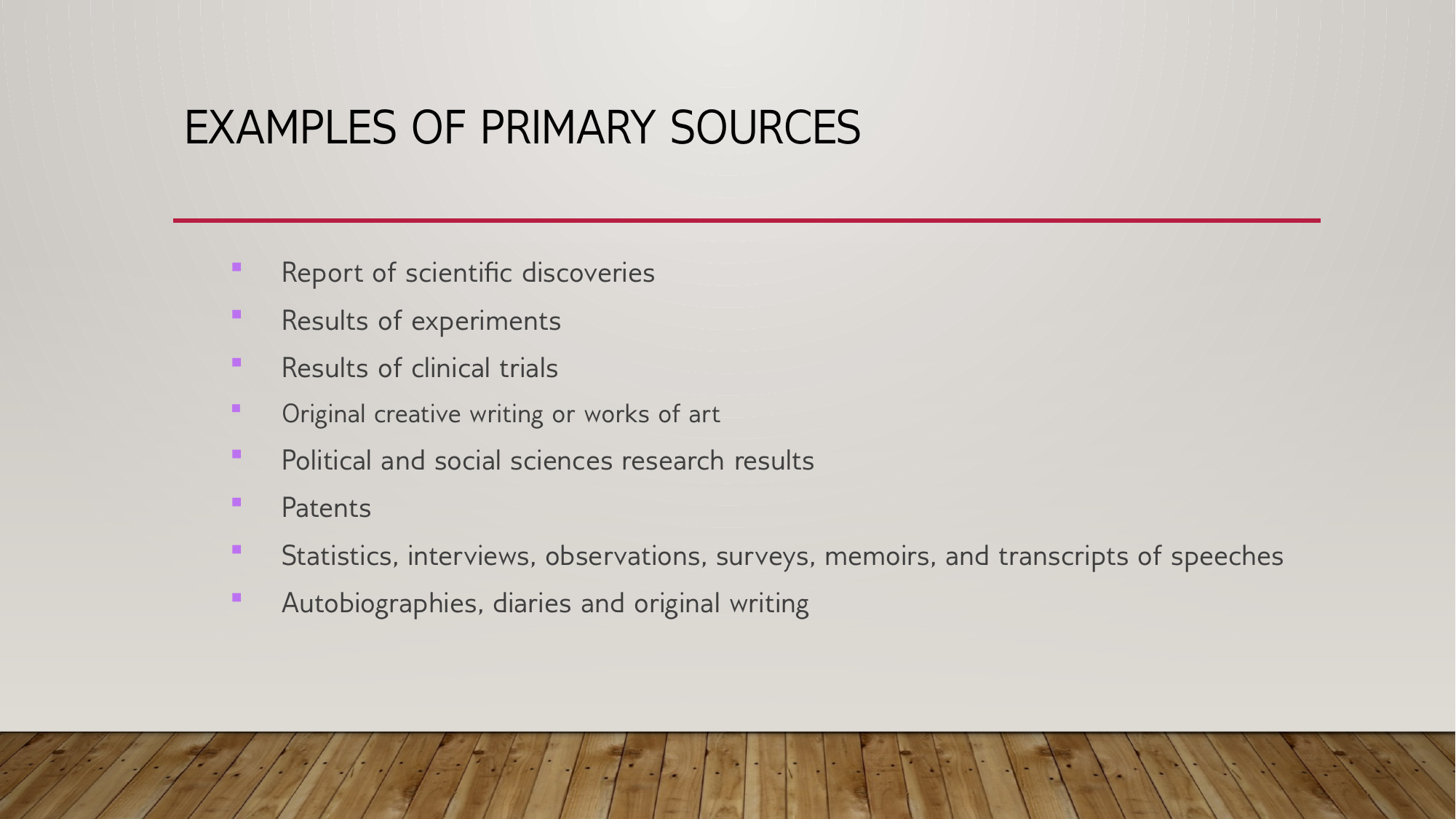

# Examples Of Primary Sources
Report of scientific discoveries
Results of experiments
Results of clinical trials
Original creative writing or works of art
Political and social sciences research results
Patents
Statistics, interviews, observations, surveys, memoirs, and transcripts of speeches
Autobiographies, diaries and original writing